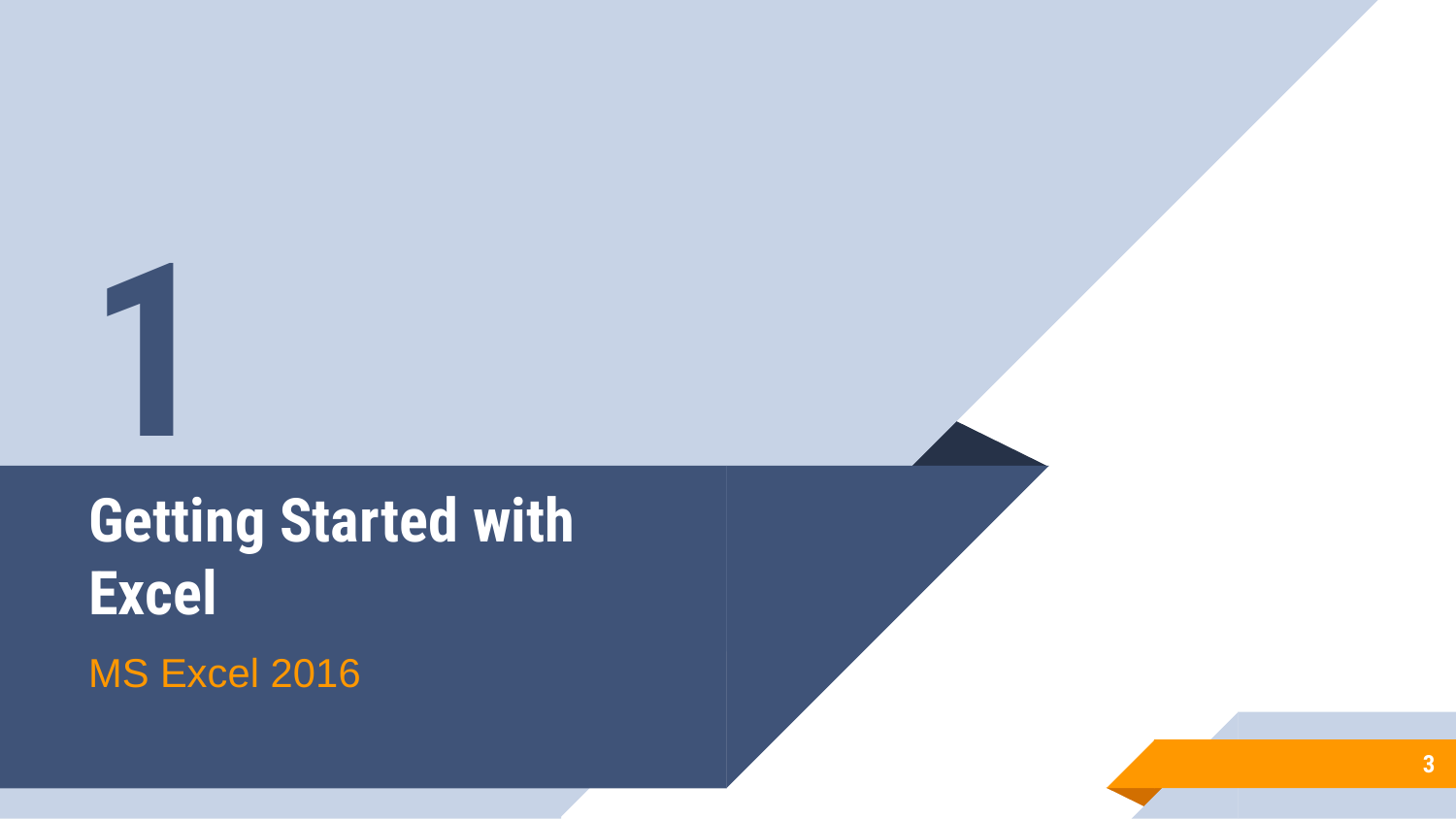

1
# Getting Started with Excel
MS Excel 2016
3